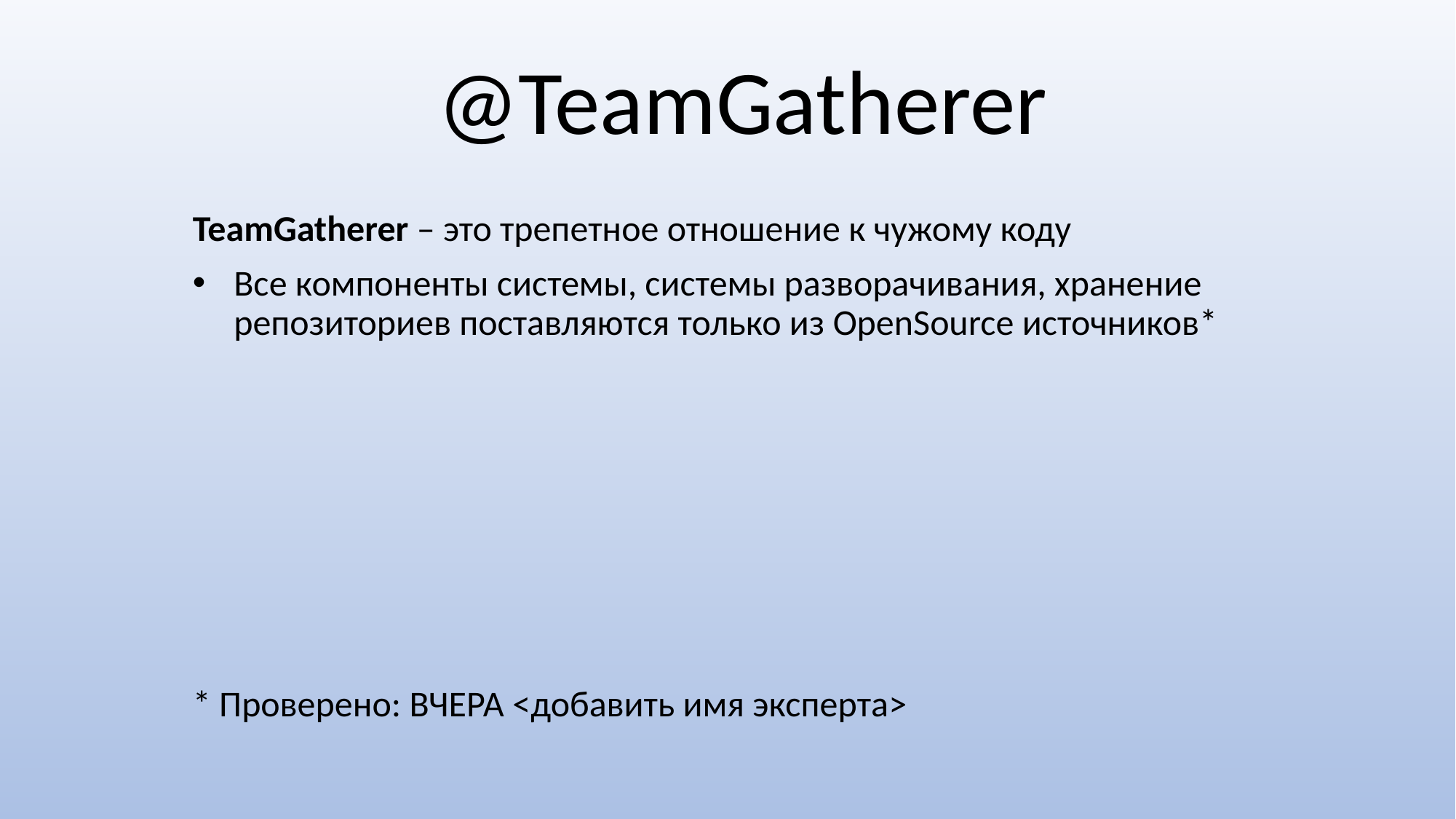

# @TeamGatherer
TeamGatherer – это трепетное отношение к чужому коду
Все компоненты системы, системы разворачивания, хранение репозиториев поставляются только из OpenSource источников*

* Проверено: ВЧЕРА <добавить имя эксперта>